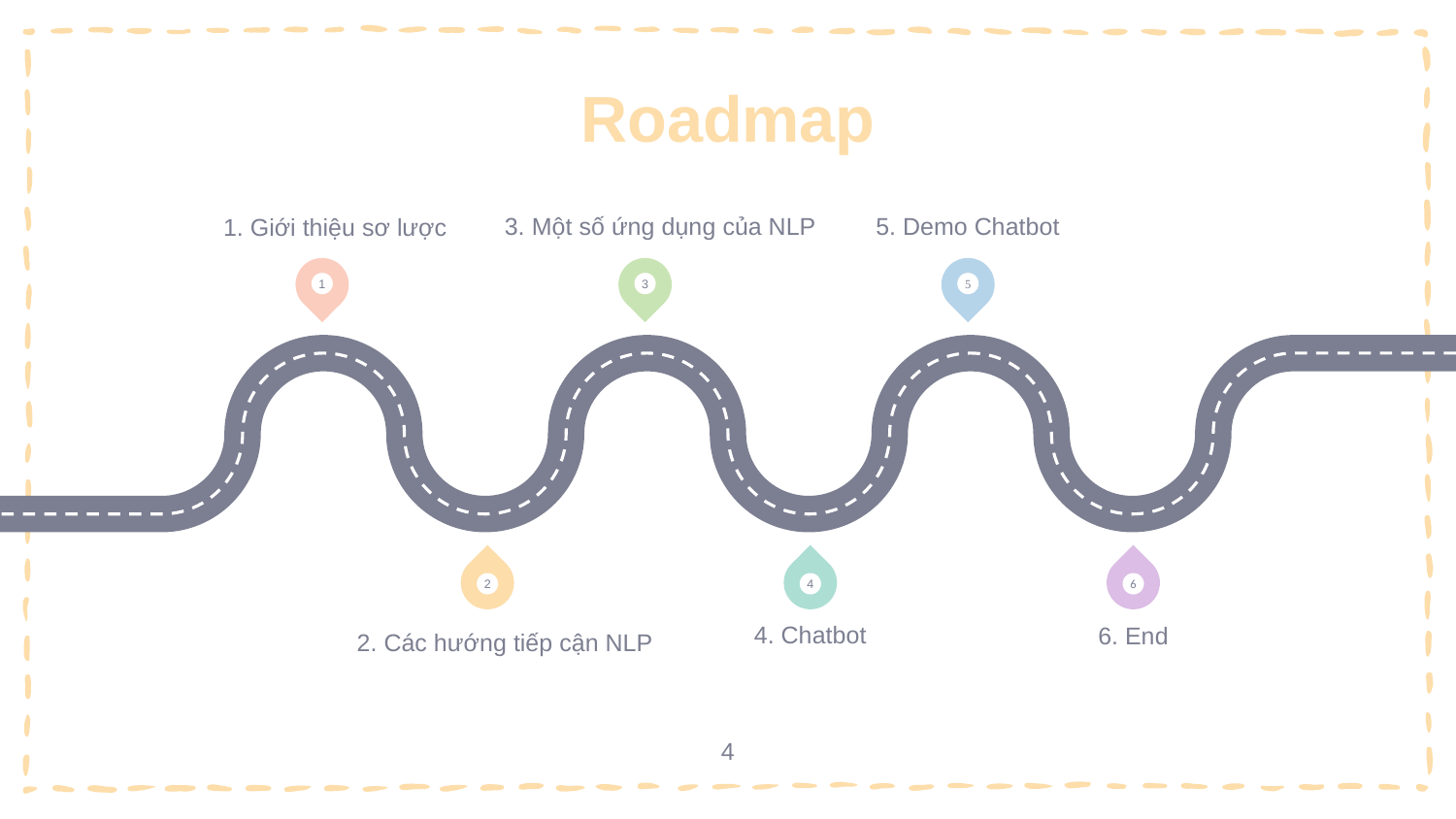

# Roadmap
5. Demo Chatbot
1. Giới thiệu sơ lược
3. Một số ứng dụng của NLP

1

3

5

2

4

6
4. Chatbot
6. End
2. Các hướng tiếp cận NLP
4